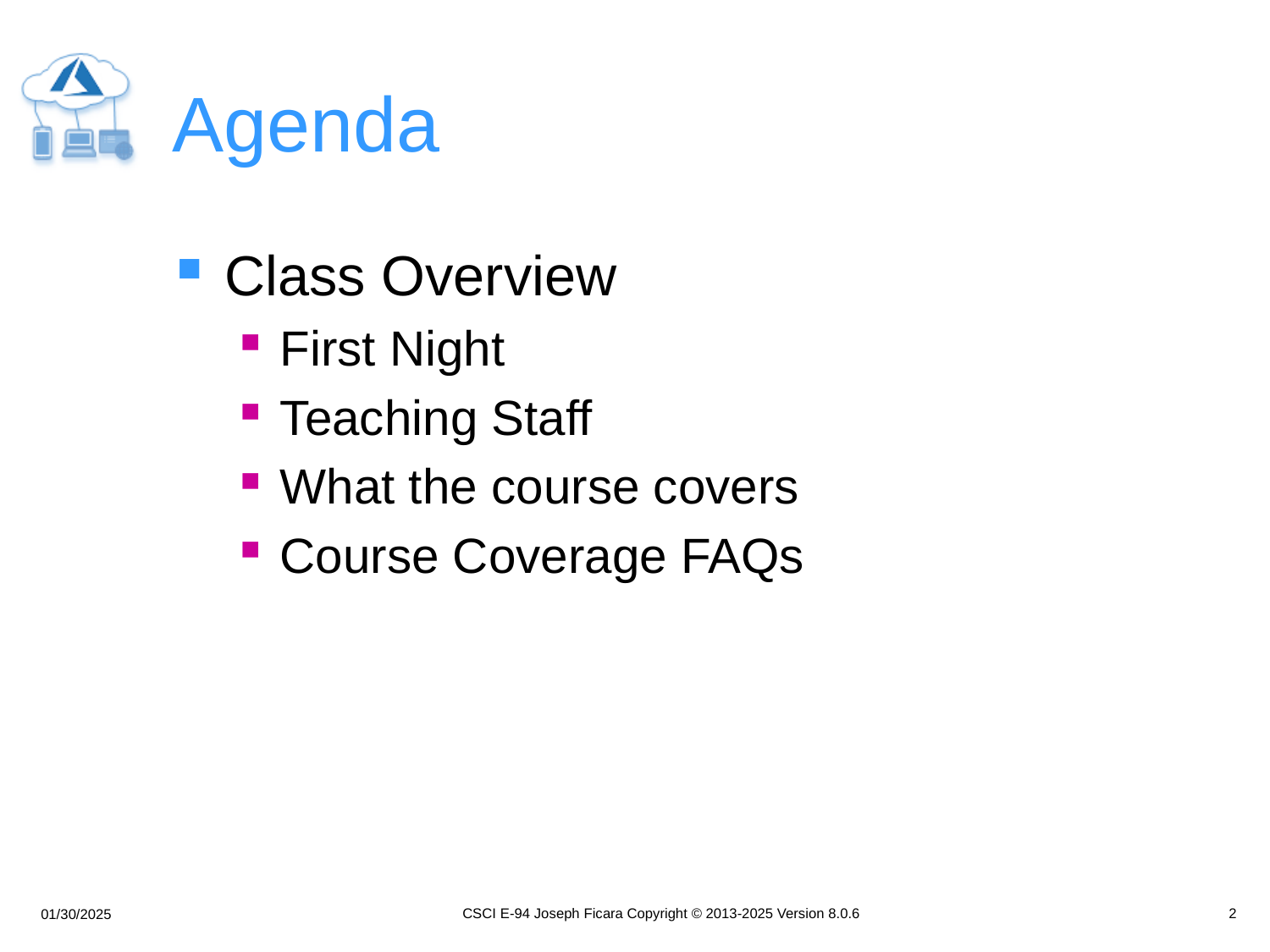

# Agenda
Class Overview
First Night
Teaching Staff
What the course covers
Course Coverage FAQs
CSCI E-94 Joseph Ficara Copyright © 2013-2025 Version 8.0.6
2
01/30/2025